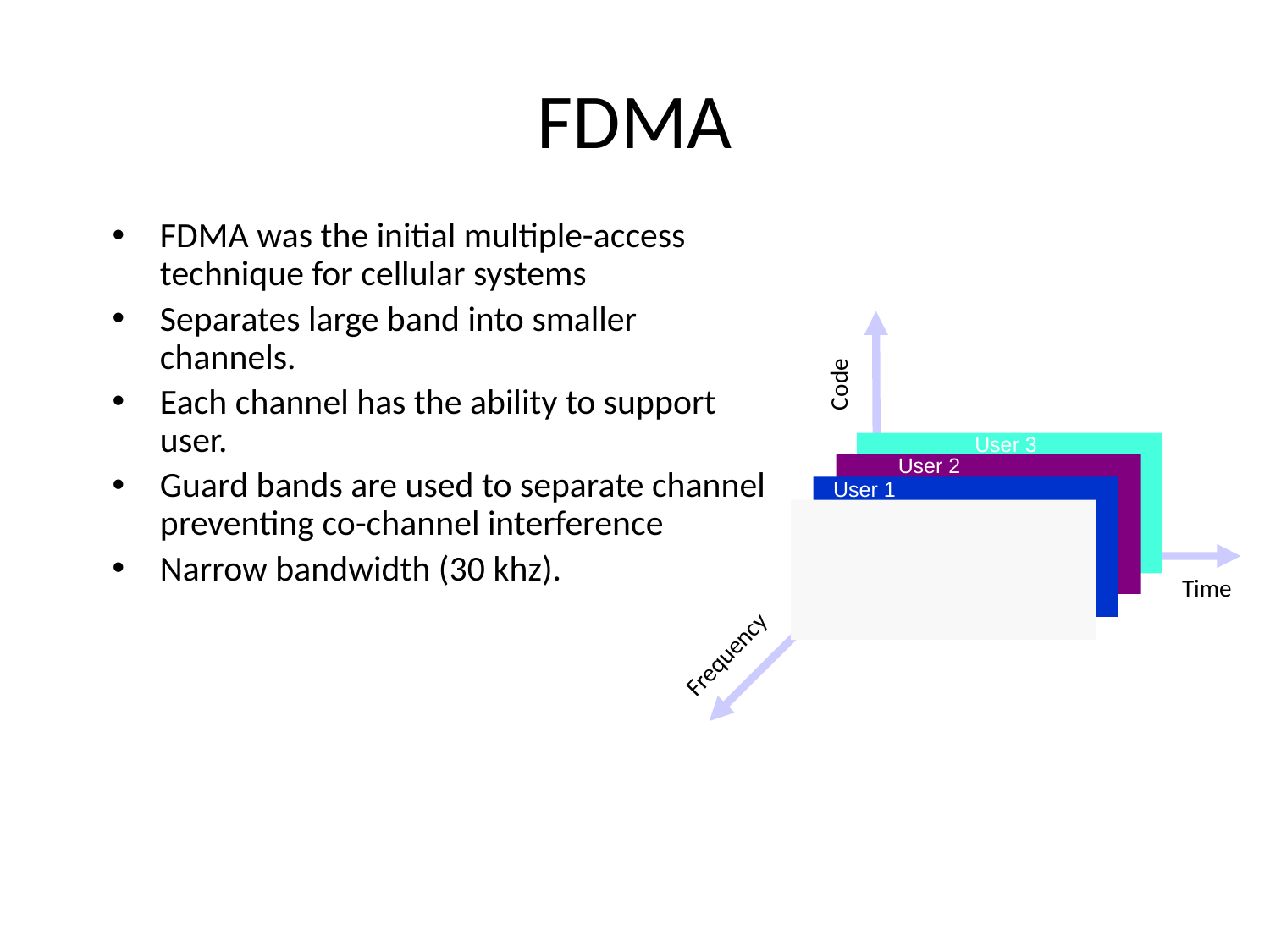

# FDMA
FDMA was the initial multiple-access technique for cellular systems
Separates large band into smaller channels.
Each channel has the ability to support user.
Guard bands are used to separate channel preventing co-channel interference
Narrow bandwidth (30 khz).

User 4
User 3

User 2

User 1

Code
Time
Frequency